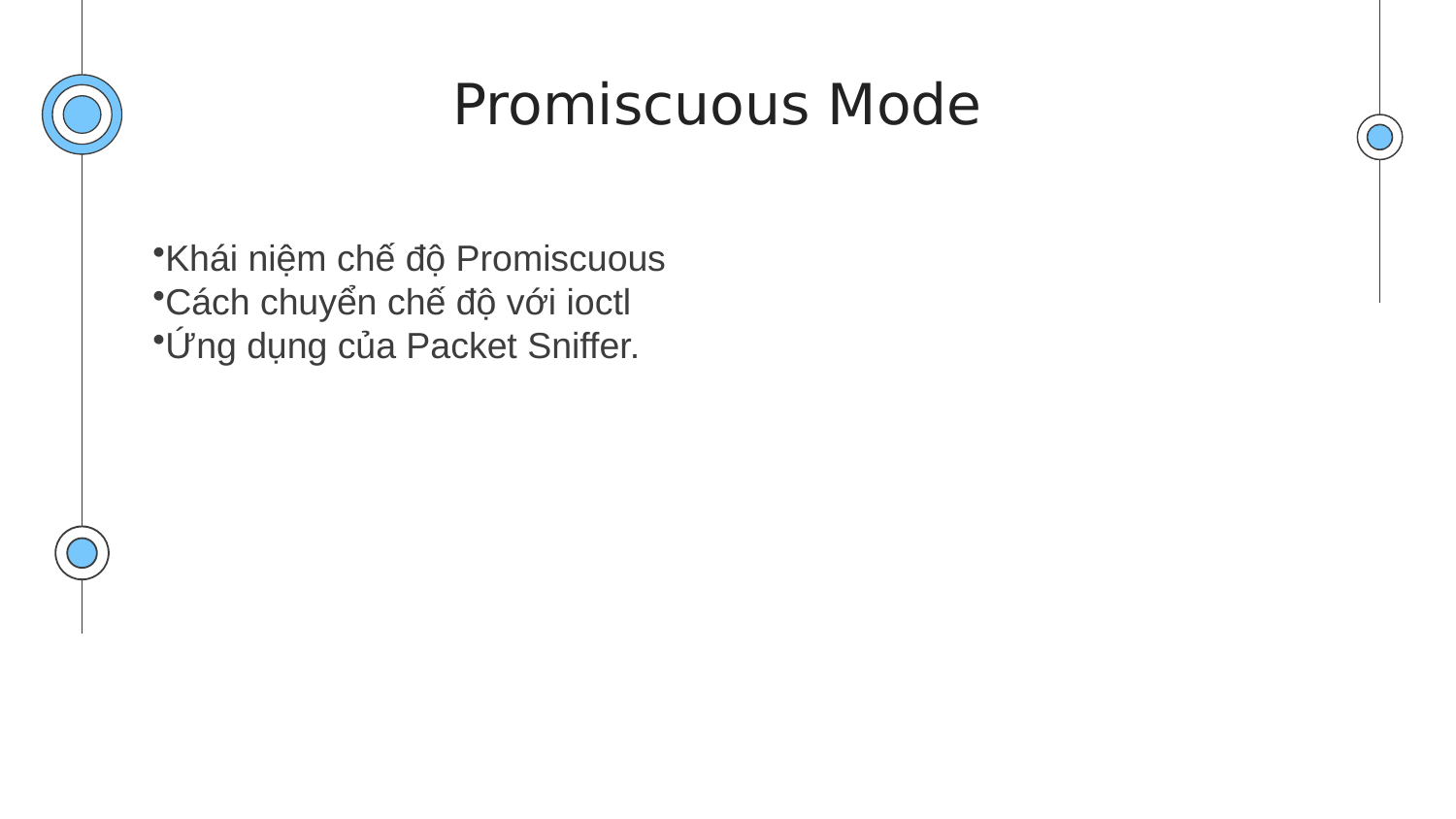

# Promiscuous Mode

Khái niệm chế độ Promiscuous
Cách chuyển chế độ với ioctl
Ứng dụng của Packet Sniffer.